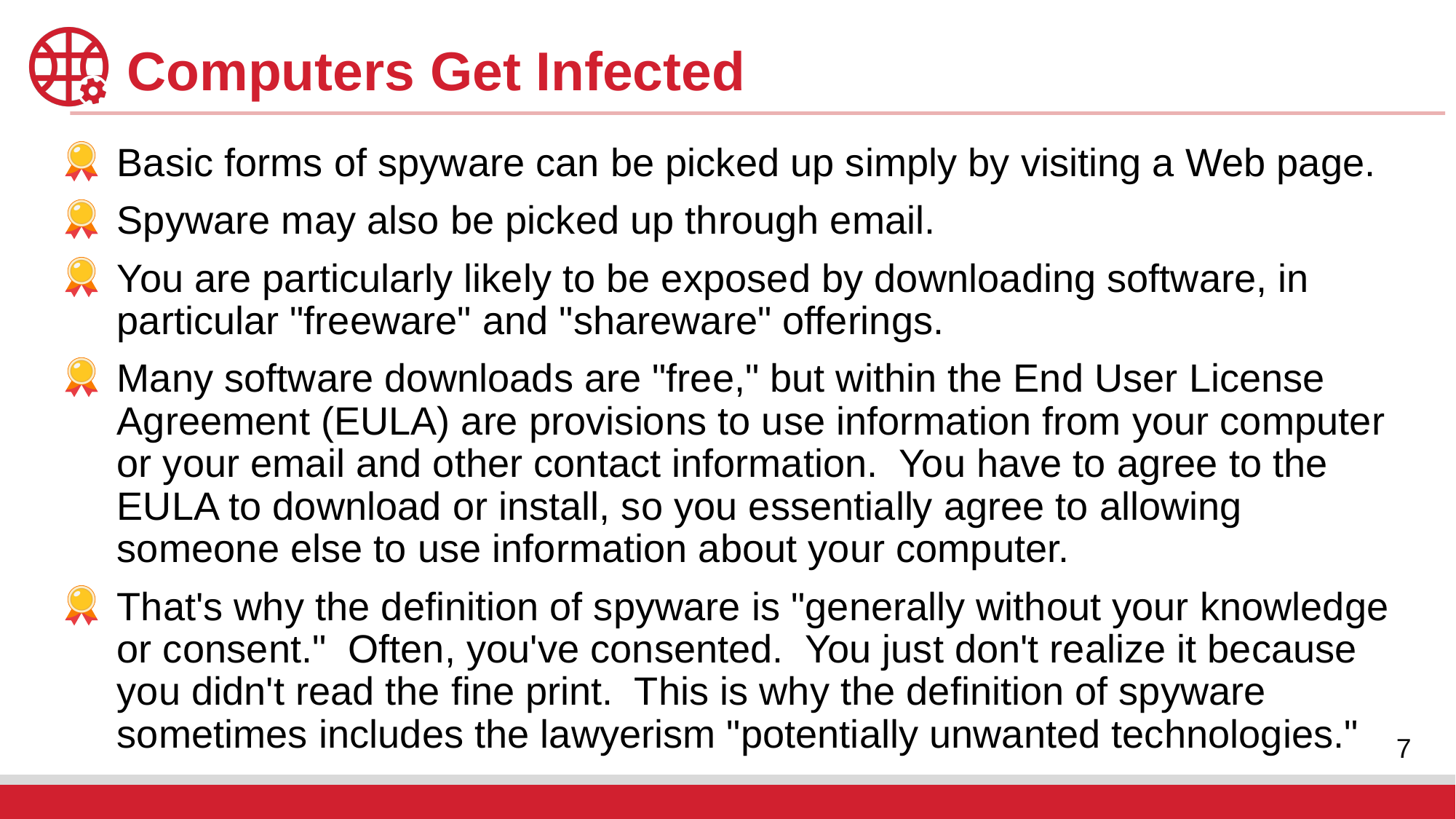

Computers Get Infected
Basic forms of spyware can be picked up simply by visiting a Web page.
Spyware may also be picked up through email.
You are particularly likely to be exposed by downloading software, in particular "freeware" and "shareware" offerings.
Many software downloads are "free," but within the End User License Agreement (EULA) are provisions to use information from your computer or your email and other contact information.  You have to agree to the EULA to download or install, so you essentially agree to allowing someone else to use information about your computer.
That's why the definition of spyware is "generally without your knowledge or consent."  Often, you've consented.  You just don't realize it because you didn't read the fine print.  This is why the definition of spyware sometimes includes the lawyerism "potentially unwanted technologies."